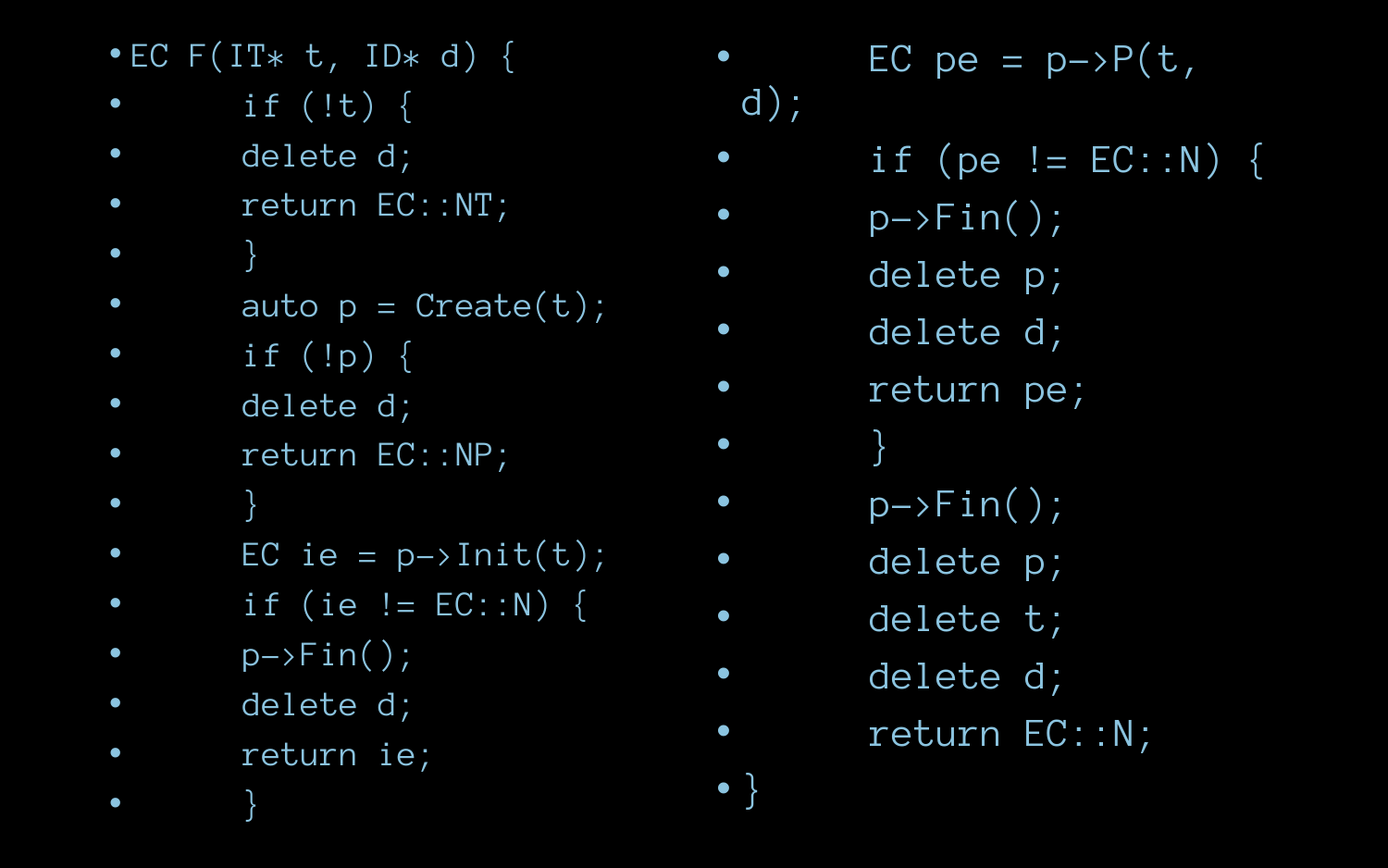

EC pe = p->P(t, d);
	if (pe != EC::N) {
		p->Fin();
		delete p;
		delete d;
		return pe;
	}
	p->Fin();
	delete p;
	delete t;
	delete d;
	return EC::N;
}

EC F(IT* t, ID* d) {
	if (!t) {
 		delete d;
		return EC::NT;
	}
	auto p = Create(t);
	if (!p) {
		delete d;
		return EC::NP;
	}
	EC ie = p->Init(t);
	if (ie != EC::N) {
		p->Fin();
		delete d;
		return ie;
	}